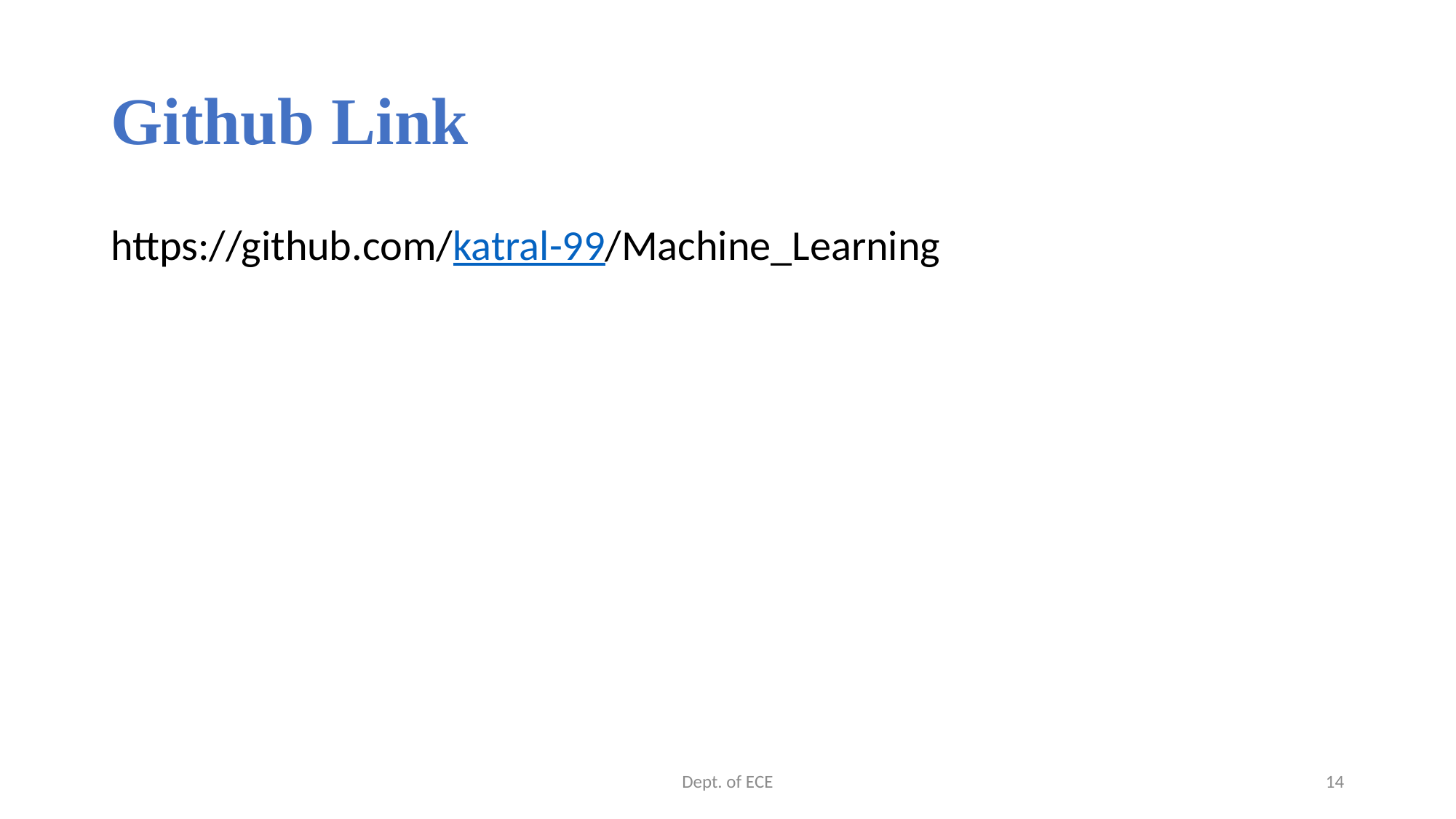

# Github Link
https://github.com/katral-99/Machine_Learning
Dept. of ECE
14